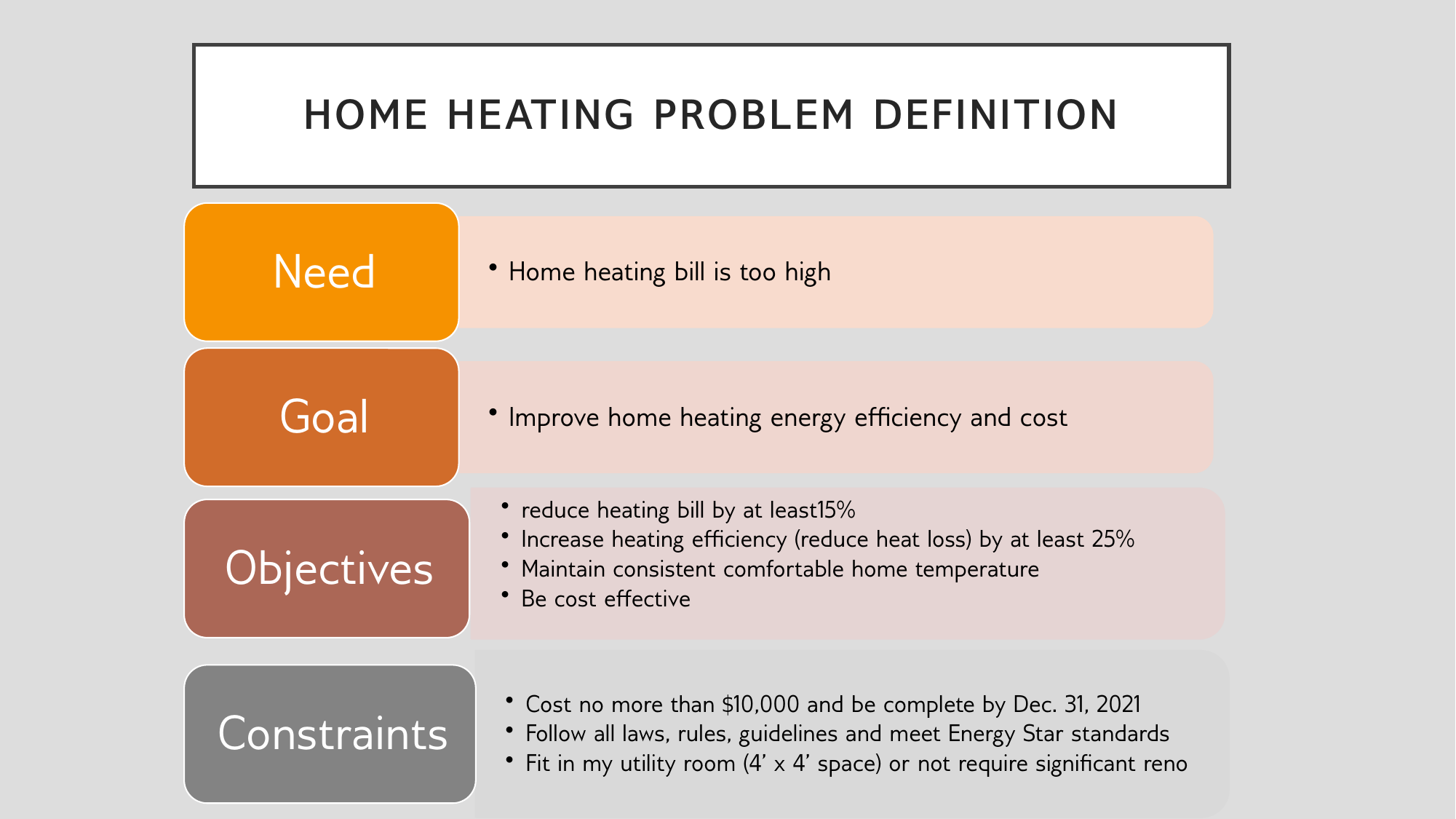

# Home Heating Problem Definition
Home heating bill is too high
Need
Improve home heating energy efficiency and cost
Goal
reduce heating bill by at least15%
Increase heating efficiency (reduce heat loss) by at least 25%
Maintain consistent comfortable home temperature
Be cost effective

Objectives
Cost no more than $10,000 and be complete by Dec. 31, 2021
Follow all laws, rules, guidelines and meet Energy Star standards
Fit in my utility room (4’ x 4’ space) or not require significant reno
Constraints